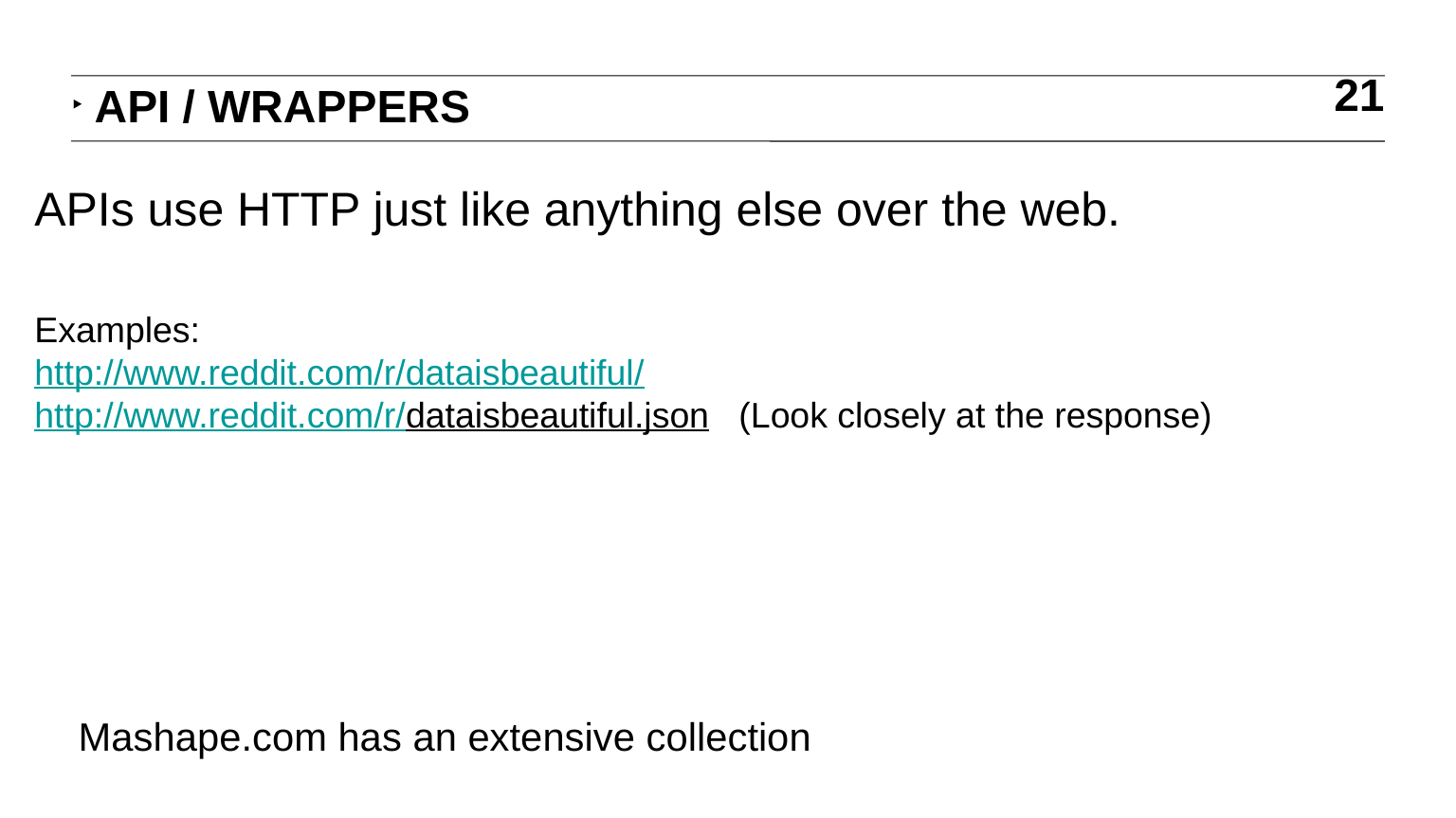

21
API / Wrappers
APIs use HTTP just like anything else over the web.

Examples:
http://www.reddit.com/r/dataisbeautiful/
http://www.reddit.com/r/dataisbeautiful.json   (Look closely at the response)

Mashape.com has an extensive collection